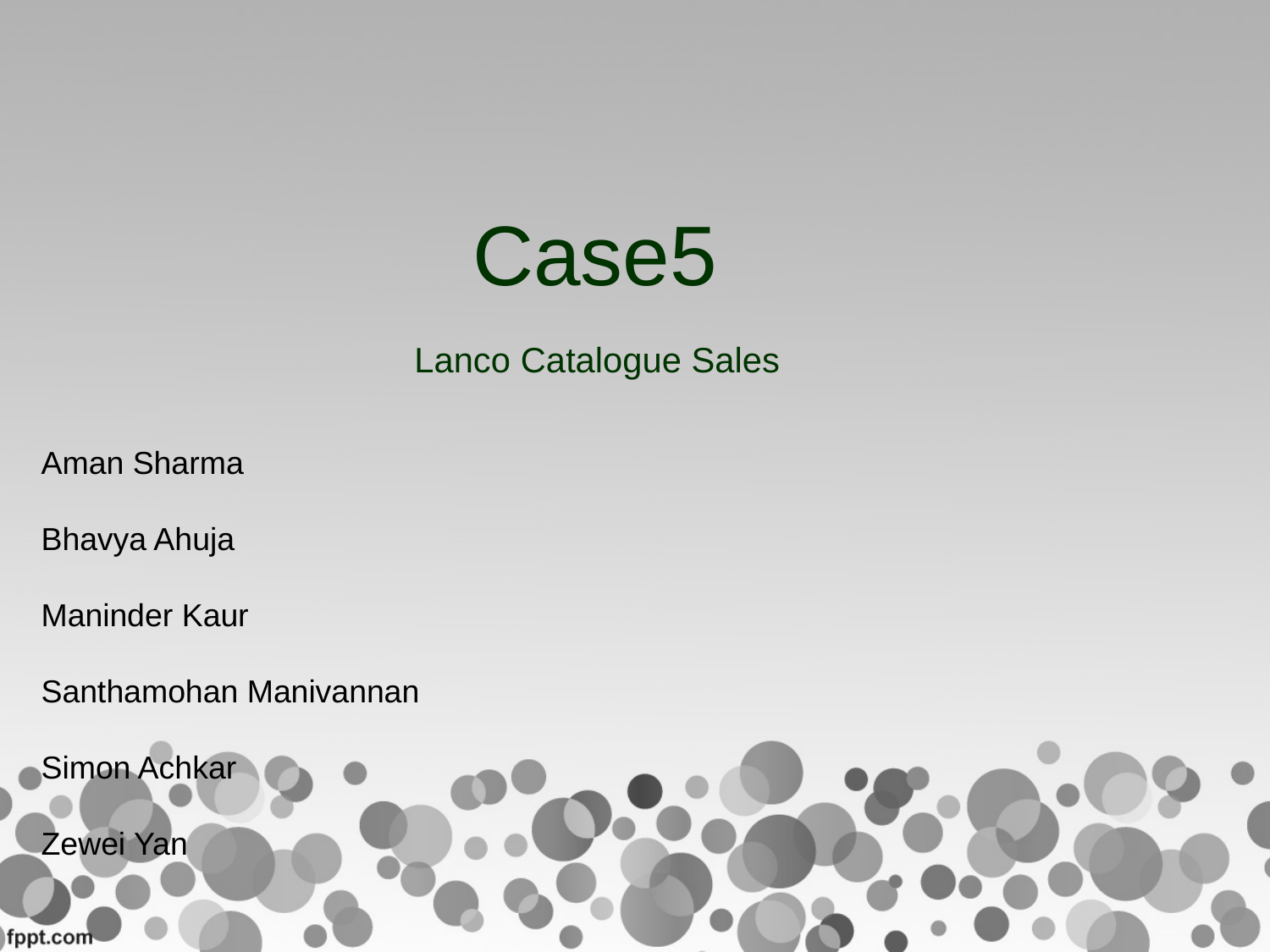

Case5
Lanco Catalogue Sales
Aman Sharma​

Bhavya Ahuja​​

Maninder Kaur​​

Santhamohan Manivannan​​

Simon Achkar​​

Zewei Yan